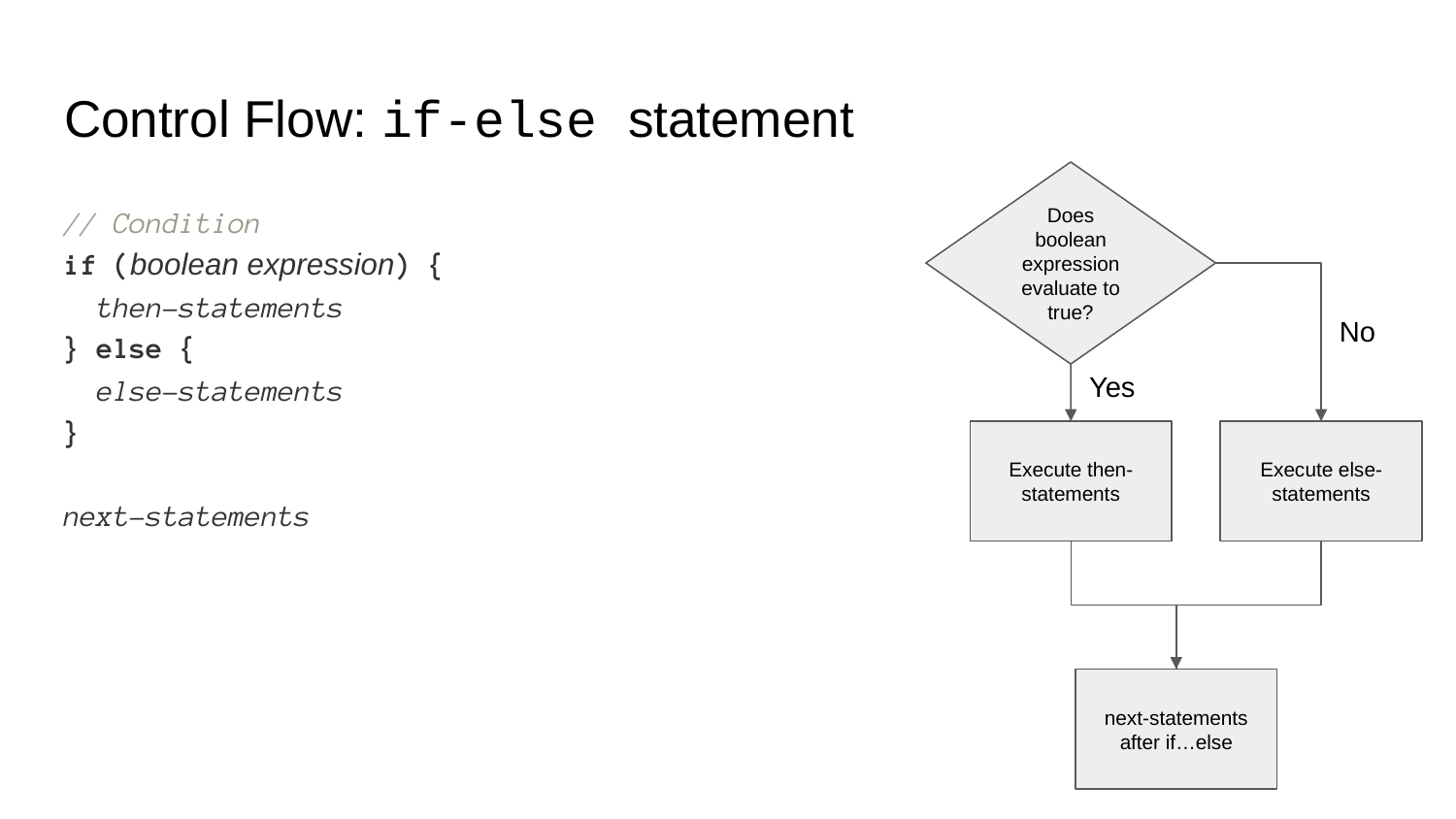

# Control Flow: if-else statement
Does boolean expression evaluate to true?
// Condition
if (boolean expression) {
  then-statements
} else {
  else-statements
}

next-statements

No
Yes
Execute then-statements
Execute else-statements
next-statements after if…else